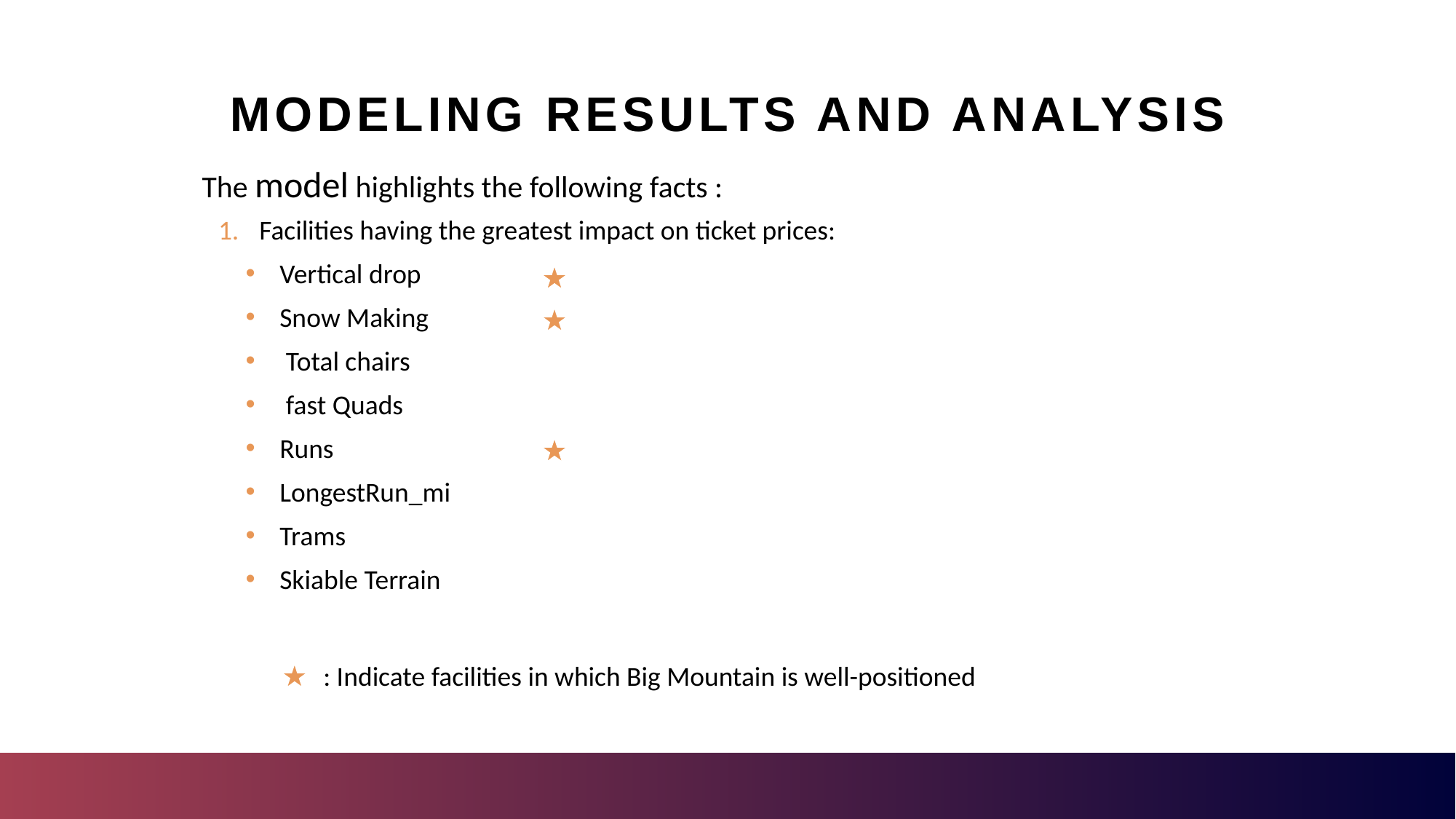

# MODELING RESULTS AND ANALYSIS
The model highlights the following facts :
Facilities having the greatest impact on ticket prices:
Vertical drop
Snow Making
 Total chairs
 fast Quads
Runs
LongestRun_mi
Trams
Skiable Terrain

         : Indicate facilities in which Big Mountain is well-positioned

BIG MOUNTAIN PRESENTATION